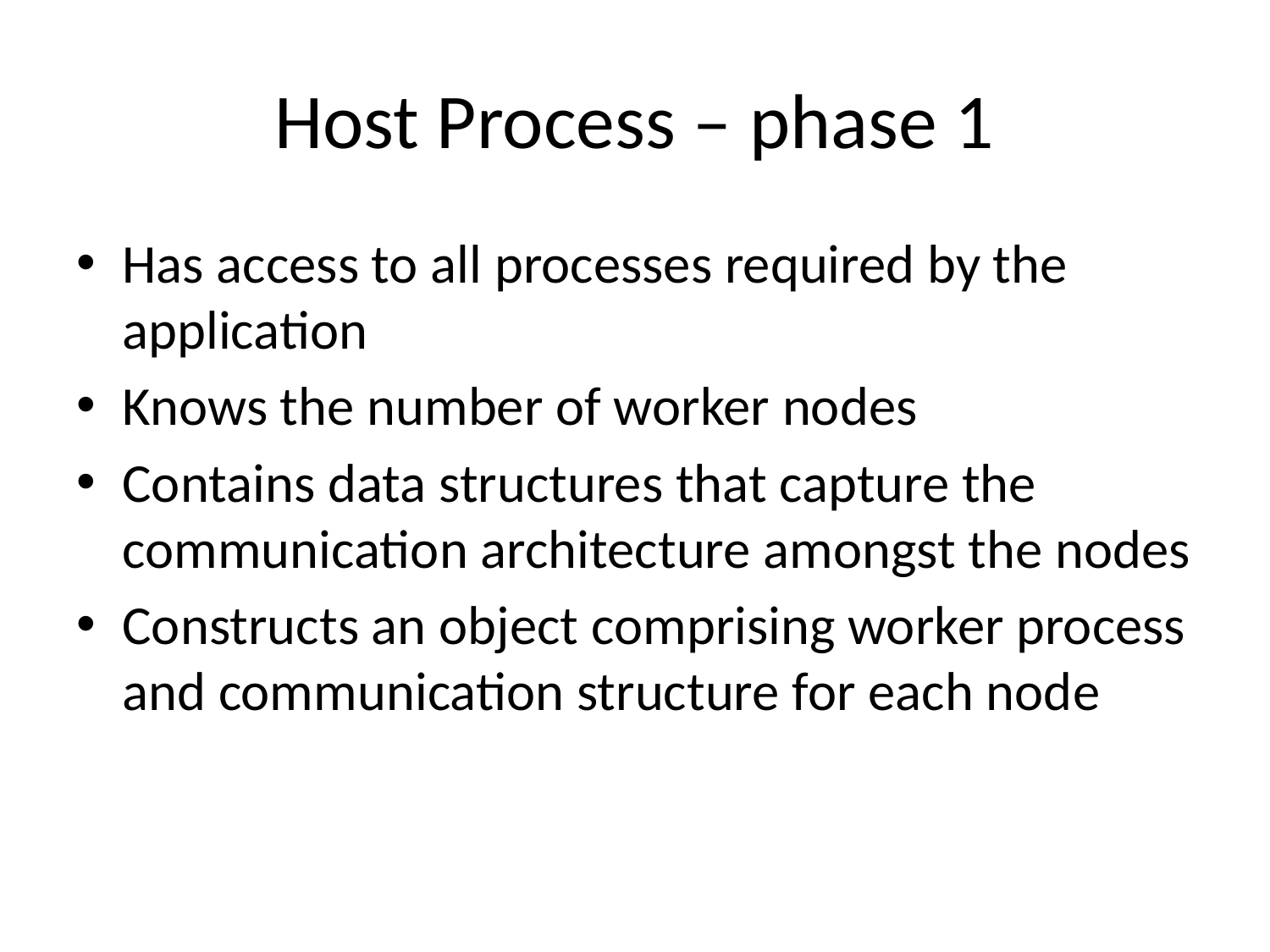

# Host Process – phase 1
Has access to all processes required by the application
Knows the number of worker nodes
Contains data structures that capture the communication architecture amongst the nodes
Constructs an object comprising worker process and communication structure for each node